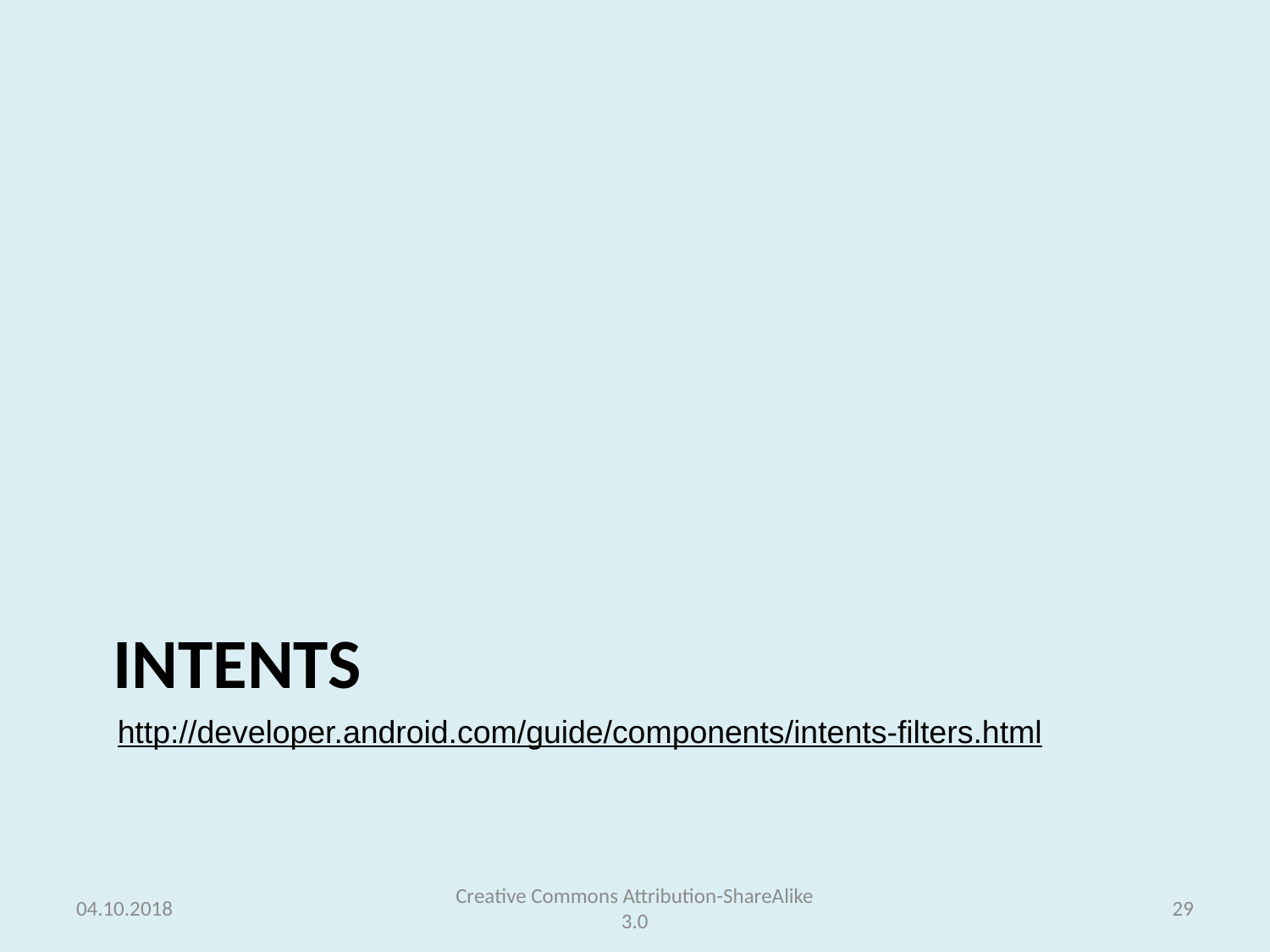

# Intents
http://developer.android.com/guide/components/intents-filters.html
04.10.2018
Creative Commons Attribution-ShareAlike 3.0
29